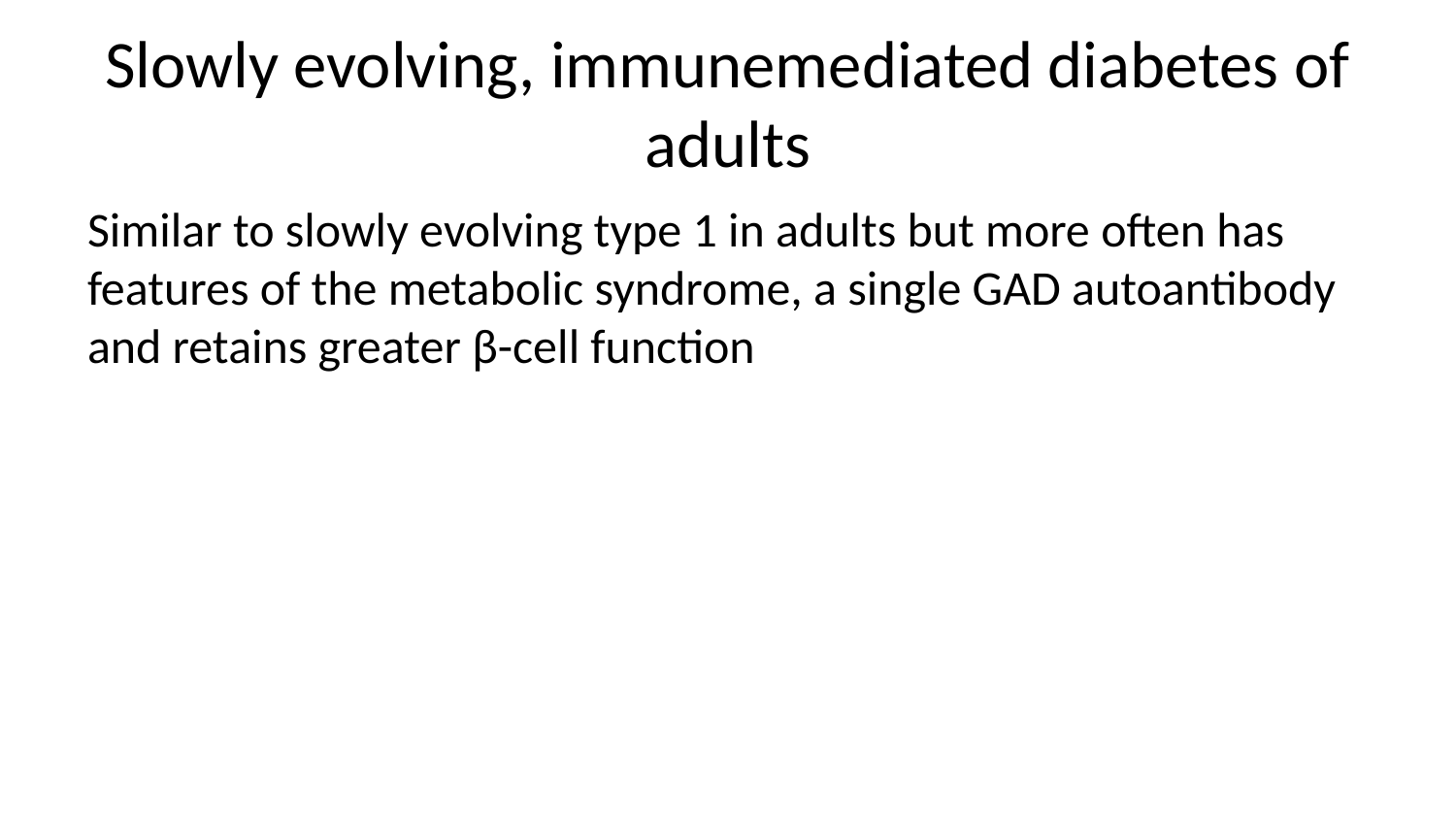

# Slowly evolving, immunemediated diabetes of adults
Similar to slowly evolving type 1 in adults but more often has features of the metabolic syndrome, a single GAD autoantibody and retains greater β-cell function